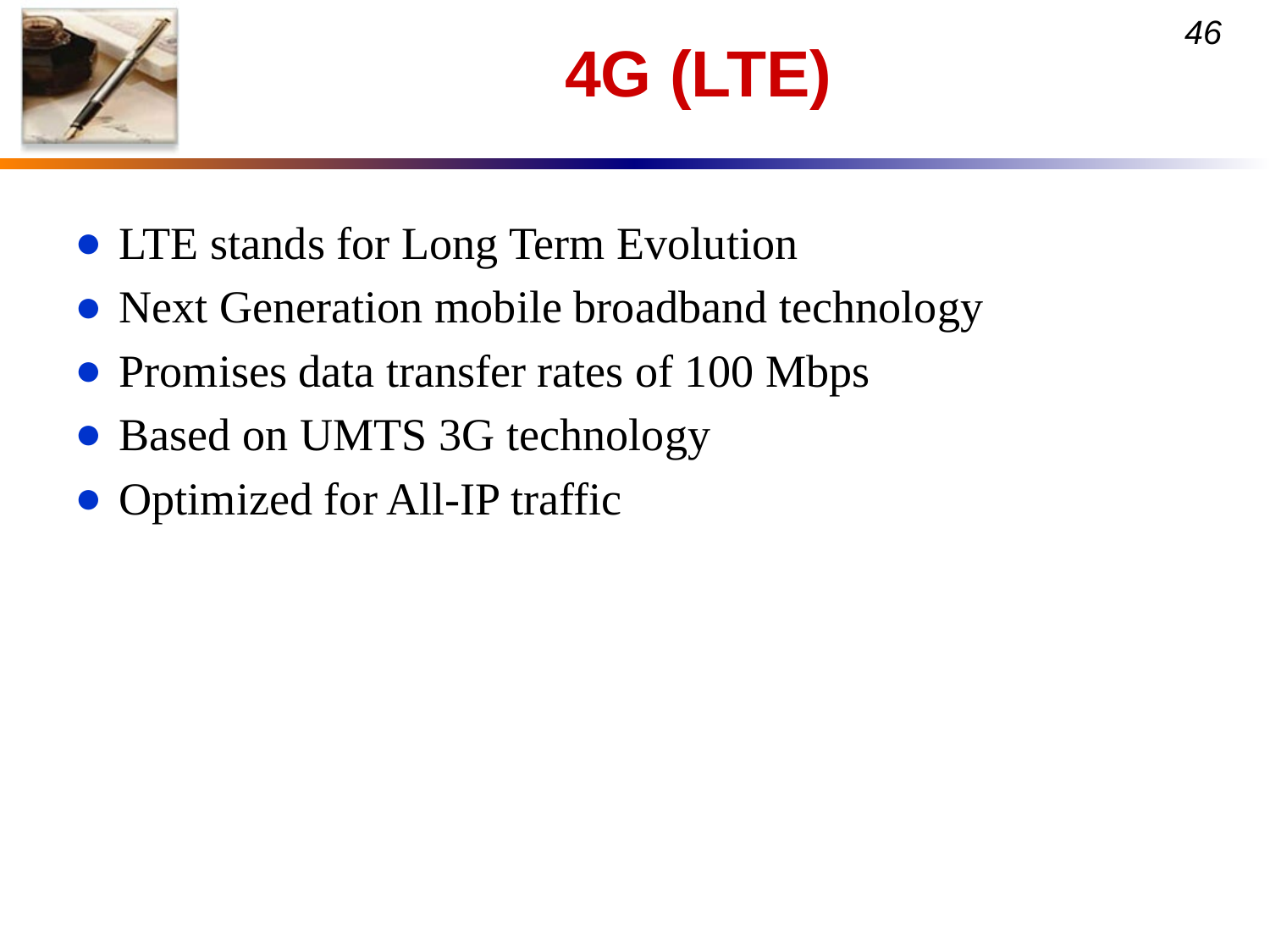

# 4G (LTE)
LTE stands for Long Term Evolution
Next Generation mobile broadband technology
Promises data transfer rates of 100 Mbps
Based on UMTS 3G technology
Optimized for All-IP traffic